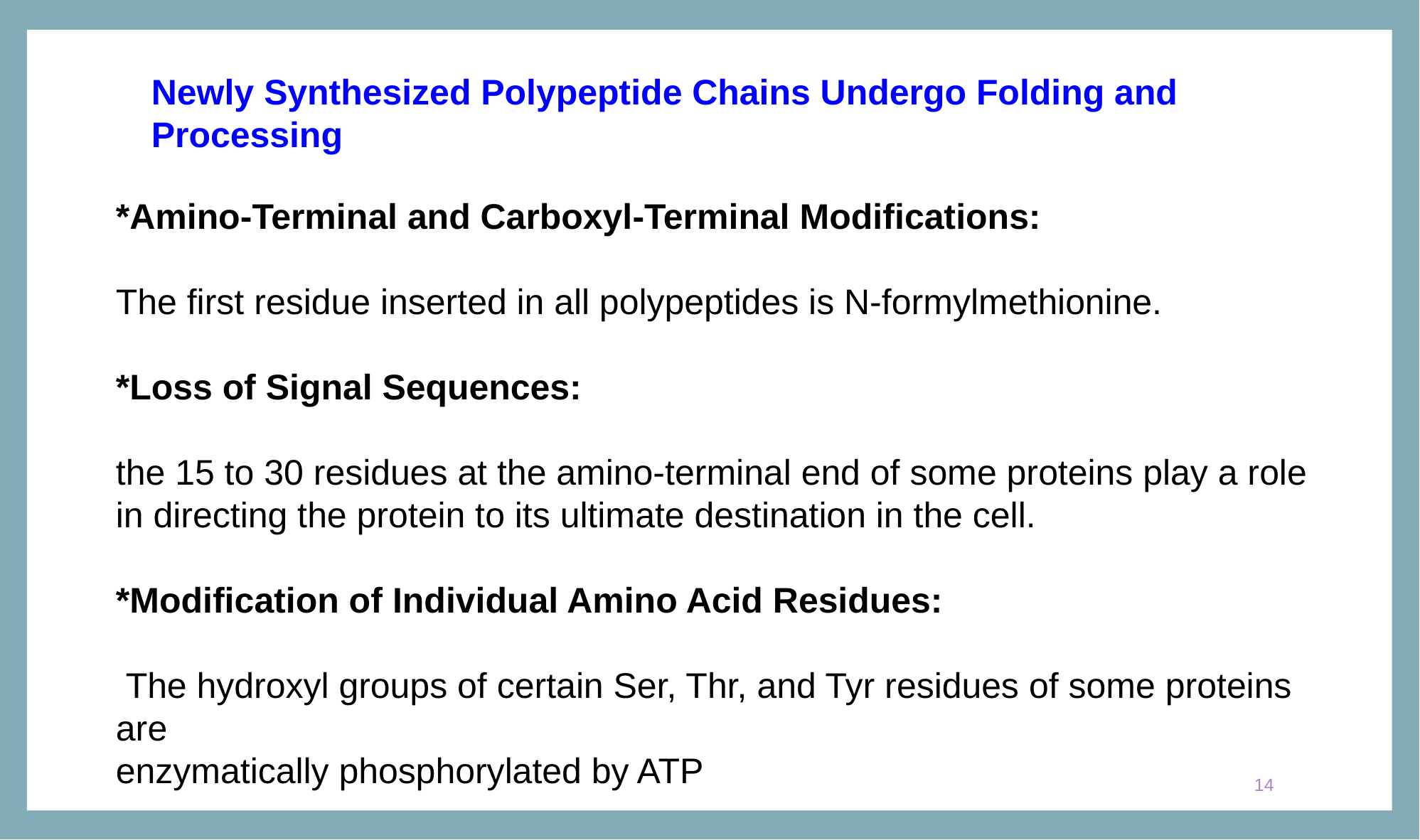

Newly Synthesized Polypeptide Chains Undergo Folding and Processing
*Amino-Terminal and Carboxyl-Terminal Modifications:

The first residue inserted in all polypeptides is N-formylmethionine.

*Loss of Signal Sequences:

the 15 to 30 residues at the amino-terminal end of some proteins play a role in directing the protein to its ultimate destination in the cell.

*Modification of Individual Amino Acid Residues:

 The hydroxyl groups of certain Ser, Thr, and Tyr residues of some proteins are
enzymatically phosphorylated by ATP
14